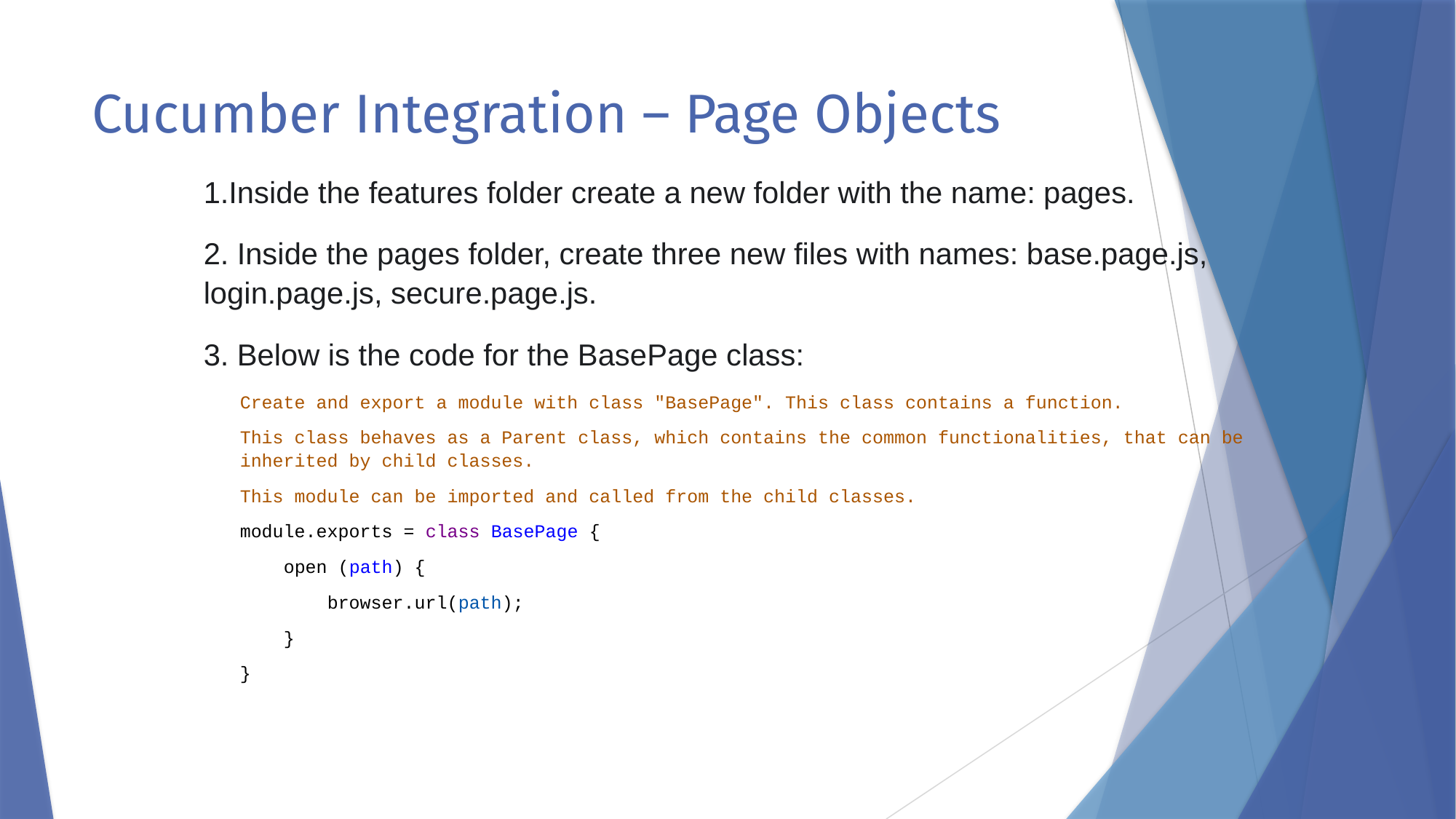

# Cucumber Integration – Page Objects
Inside the features folder create a new folder with the name: pages.
 Inside the pages folder, create three new files with names: base.page.js,  login.page.js, secure.page.js.
 Below is the code for the BasePage class:
Create and export a module with class "BasePage". This class contains a function.
This class behaves as a Parent class, which contains the common functionalities, that can be inherited by child classes.
This module can be imported and called from the child classes.
module.exports = class BasePage {
    open (path) {
        browser.url(path);
    }
}